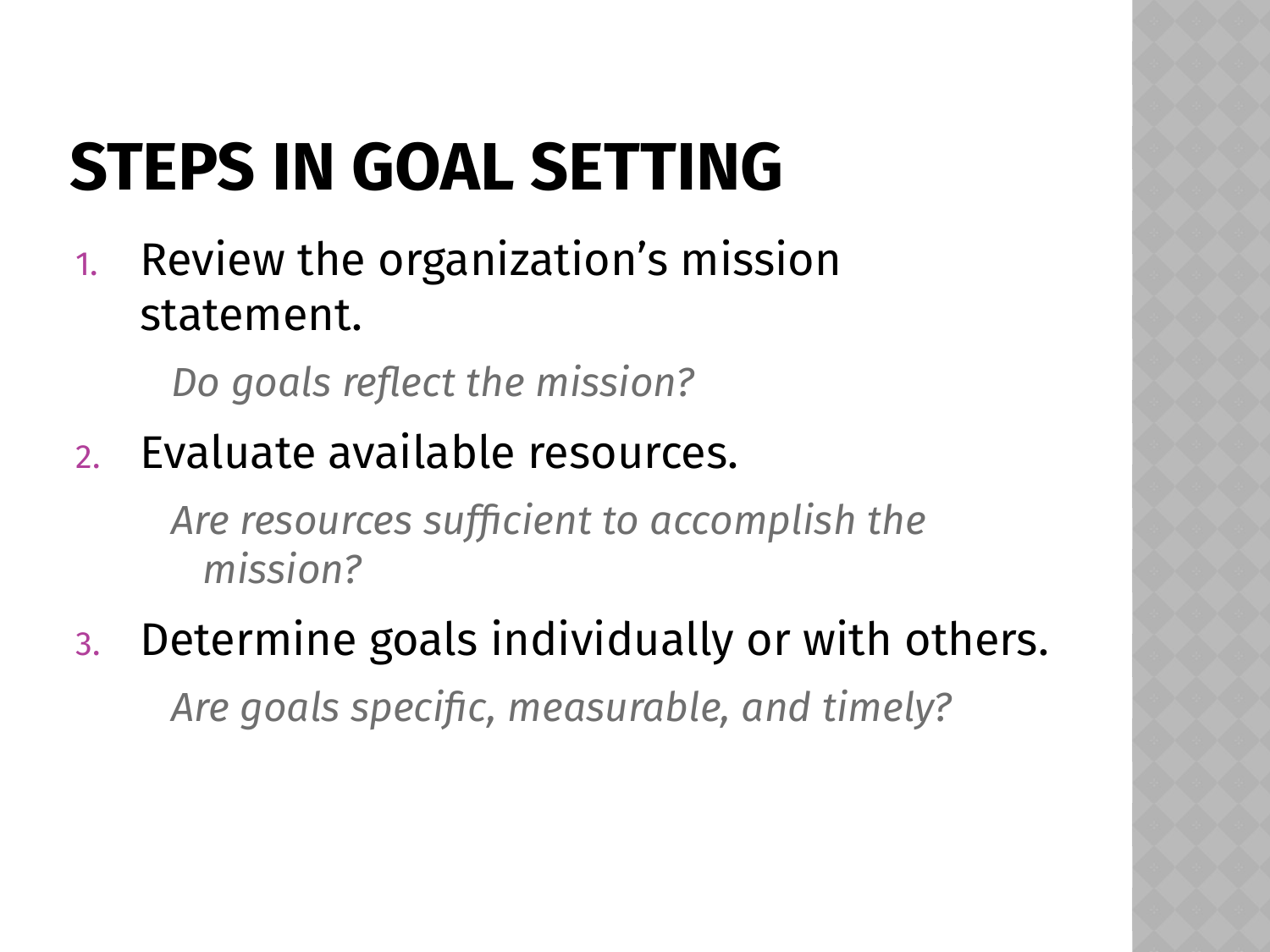

# Steps in Goal Setting
Review the organization’s mission statement.
Do goals reflect the mission?
Evaluate available resources.
Are resources sufficient to accomplish the mission?
Determine goals individually or with others.
Are goals specific, measurable, and timely?